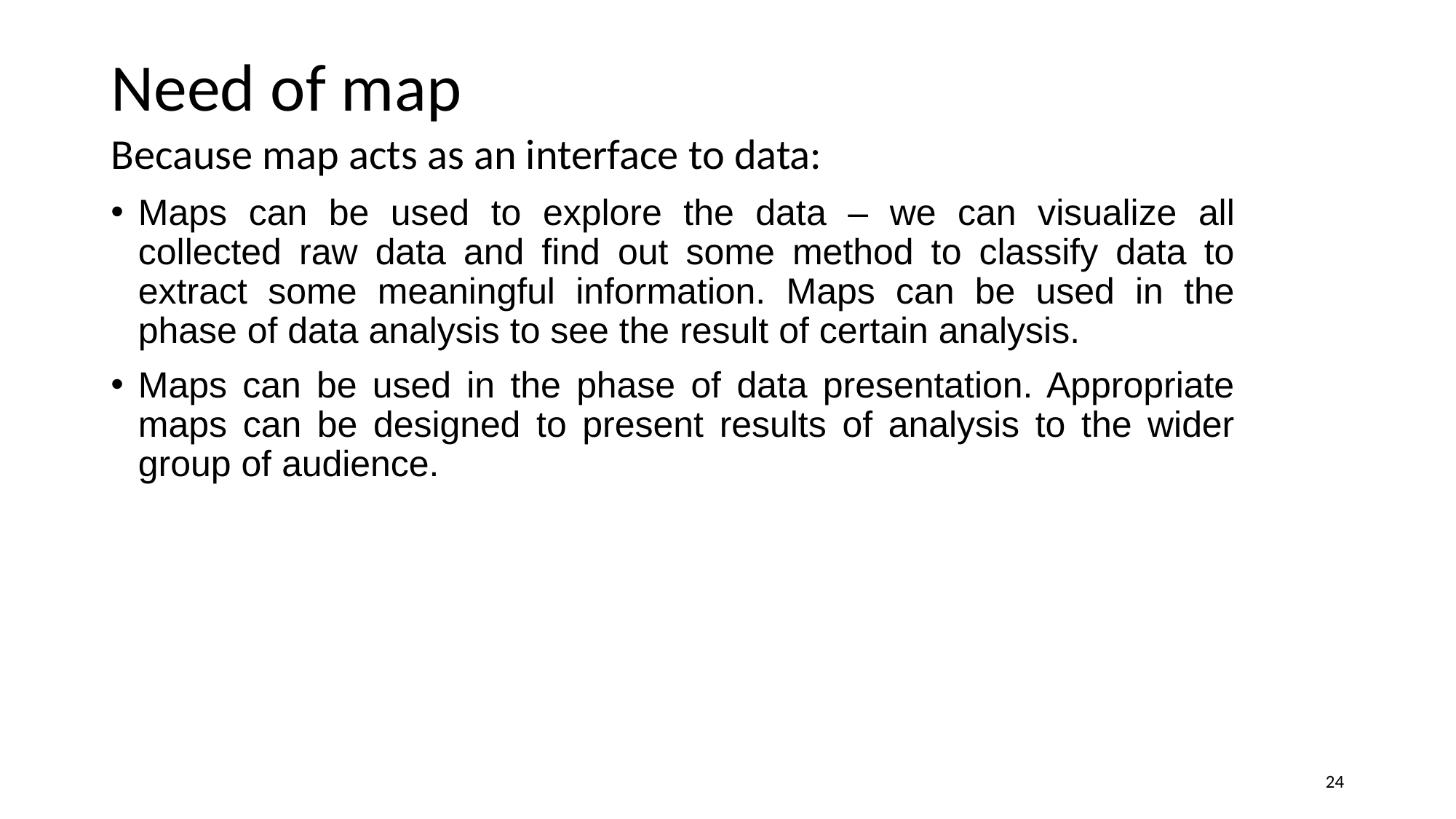

# Need of map
Because map acts as an interface to data:
Maps can be used to explore the data – we can visualize all collected raw data and find out some method to classify data to extract some meaningful information. Maps can be used in the phase of data analysis to see the result of certain analysis.
Maps can be used in the phase of data presentation. Appropriate maps can be designed to present results of analysis to the wider group of audience.
24